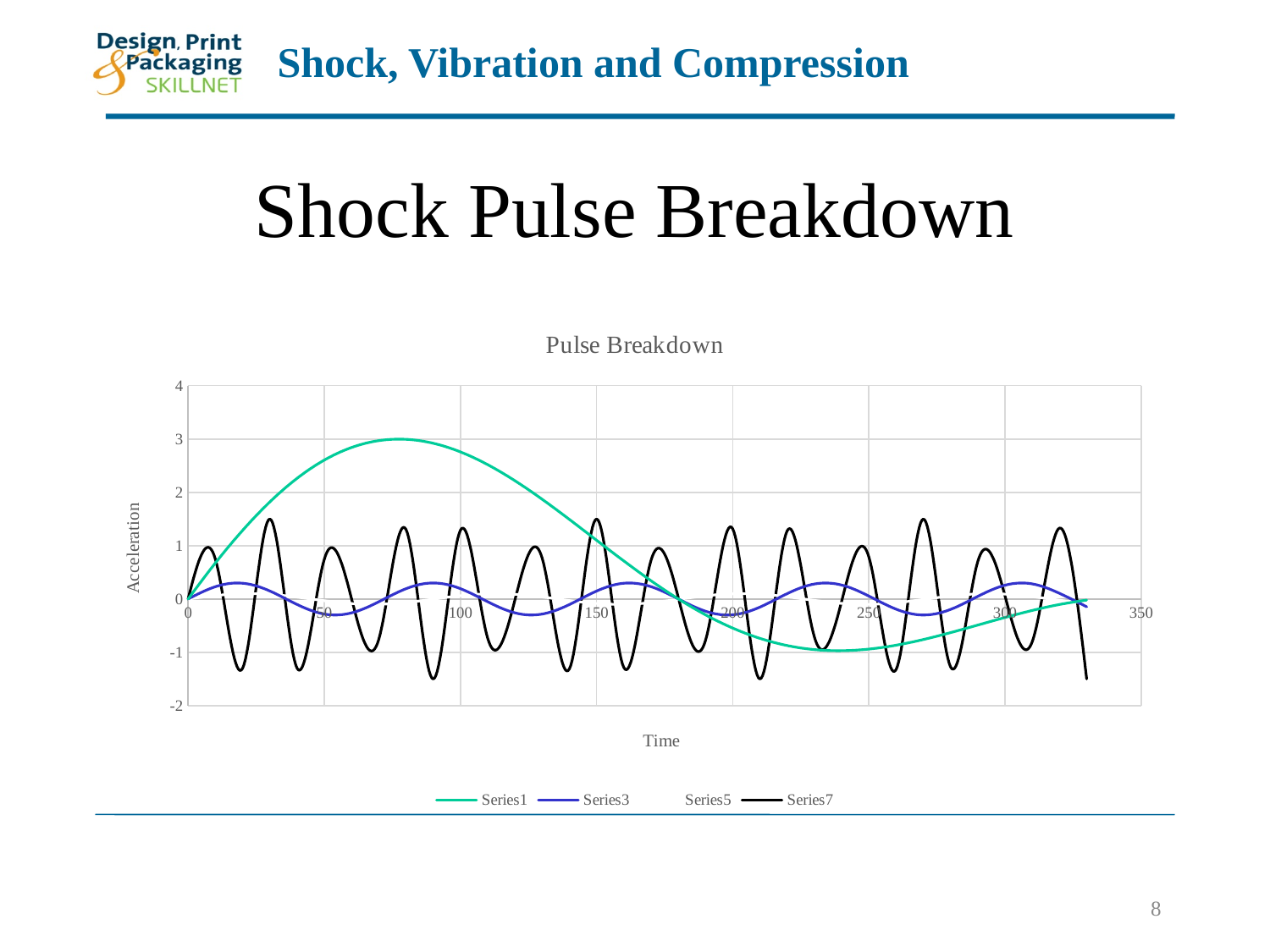

# Shock Pulse Breakdown

### Chart: Pulse Breakdown

| Category |  |  |  |  |
|---|---|---|---|---|
8